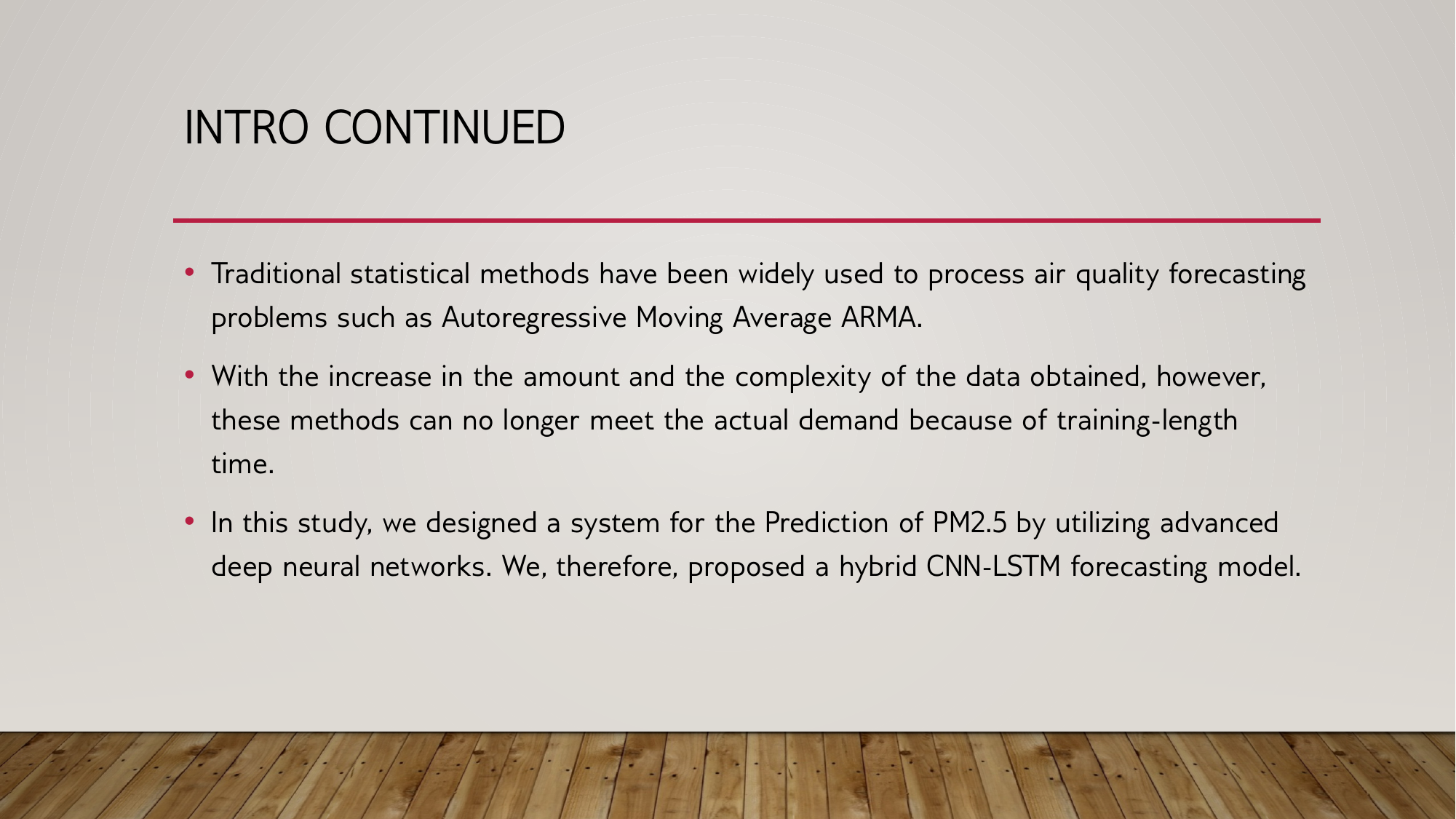

# Intro continued
Traditional statistical methods have been widely used to process air quality forecasting problems such as Autoregressive Moving Average ARMA.
With the increase in the amount and the complexity of the data obtained, however, these methods can no longer meet the actual demand because of training-length time.
In this study, we designed a system for the Prediction of PM2.5 by utilizing advanced deep neural networks. We, therefore, proposed a hybrid CNN-LSTM forecasting model.